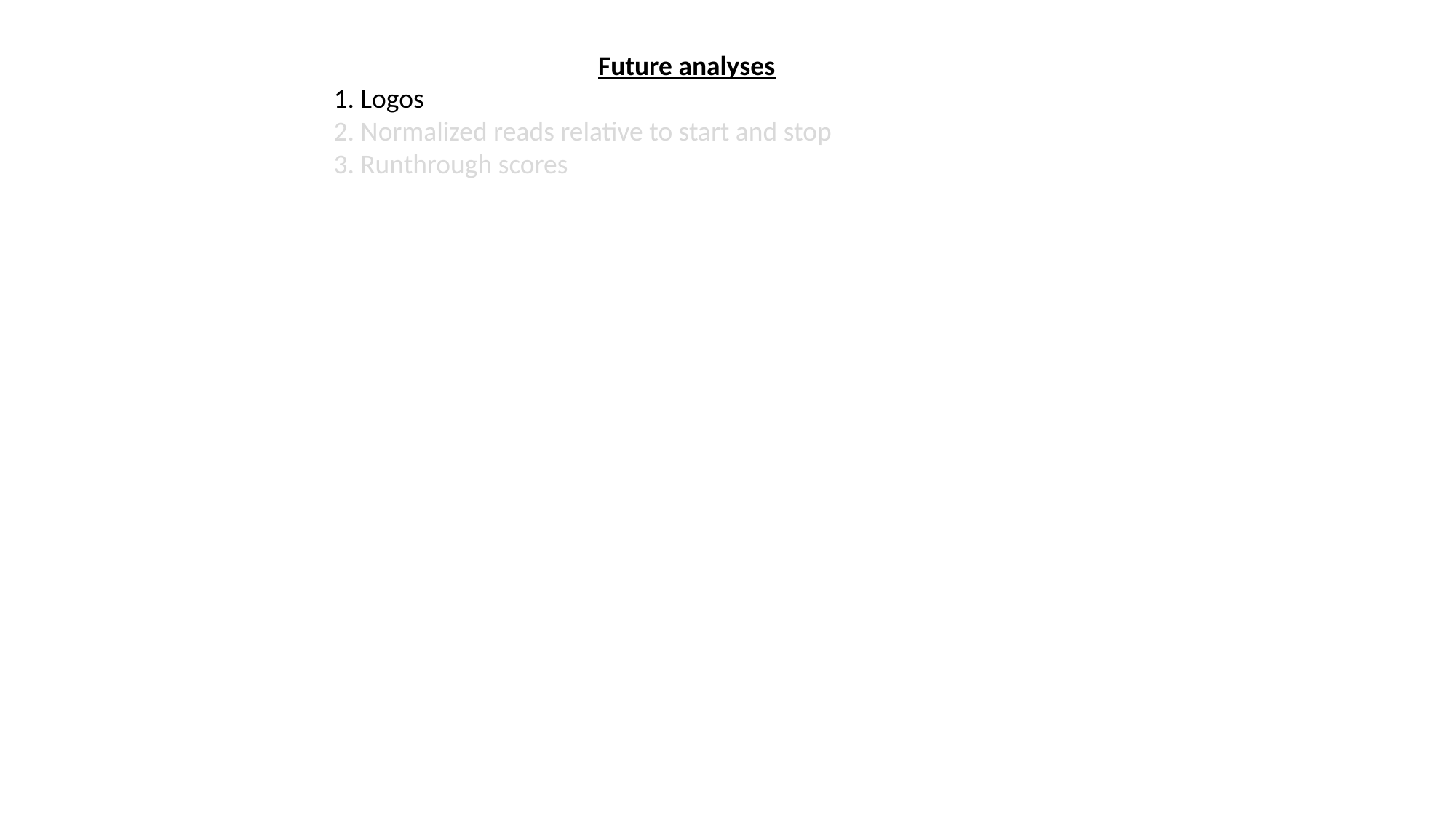

Future analyses
1. Logos
2. Normalized reads relative to start and stop
3. Runthrough scores